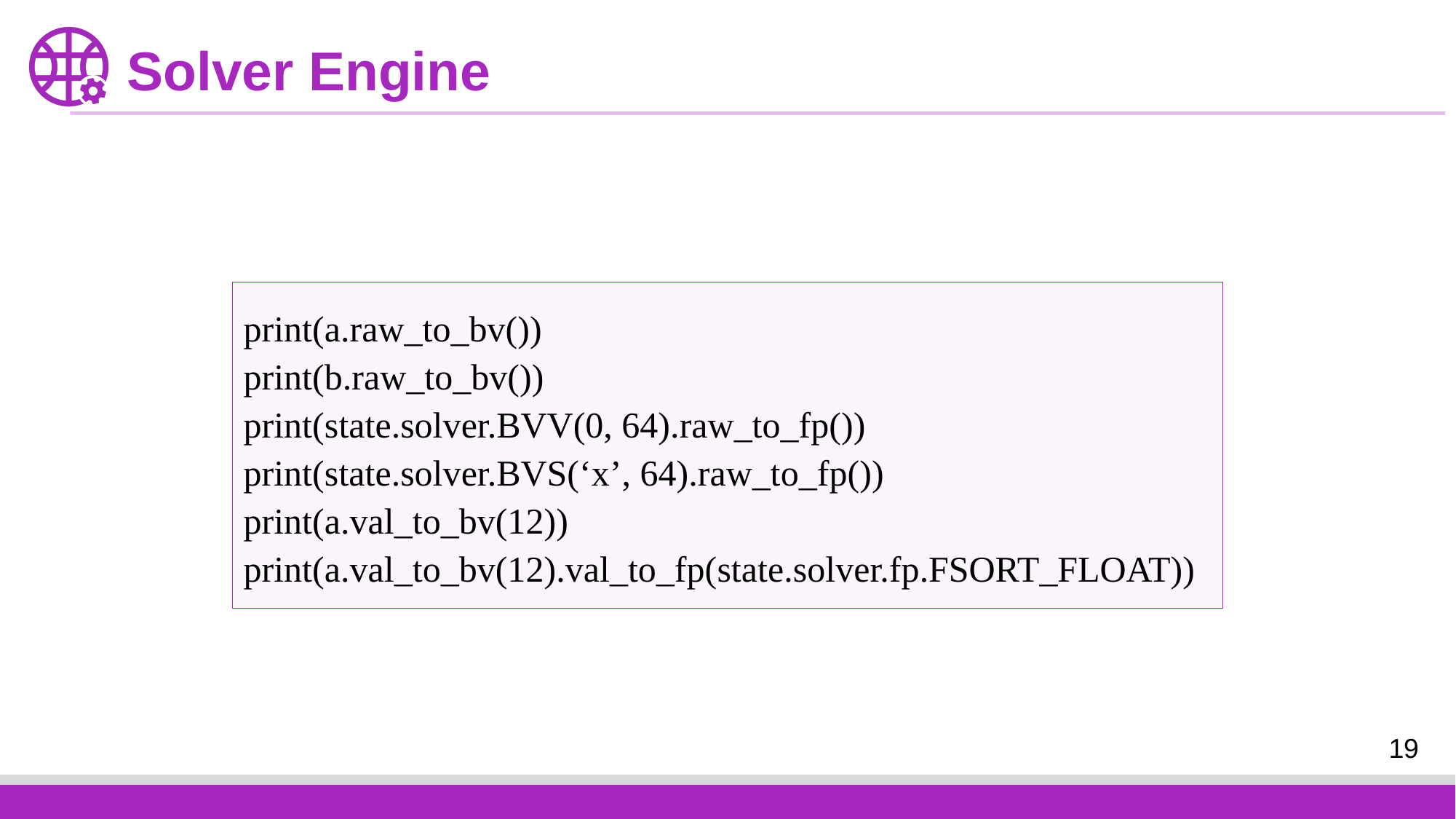

Solver Engine
print(a.raw_to_bv())
print(b.raw_to_bv())
print(state.solver.BVV(0, 64).raw_to_fp())
print(state.solver.BVS(‘x’, 64).raw_to_fp())
print(a.val_to_bv(12))
print(a.val_to_bv(12).val_to_fp(state.solver.fp.FSORT_FLOAT))